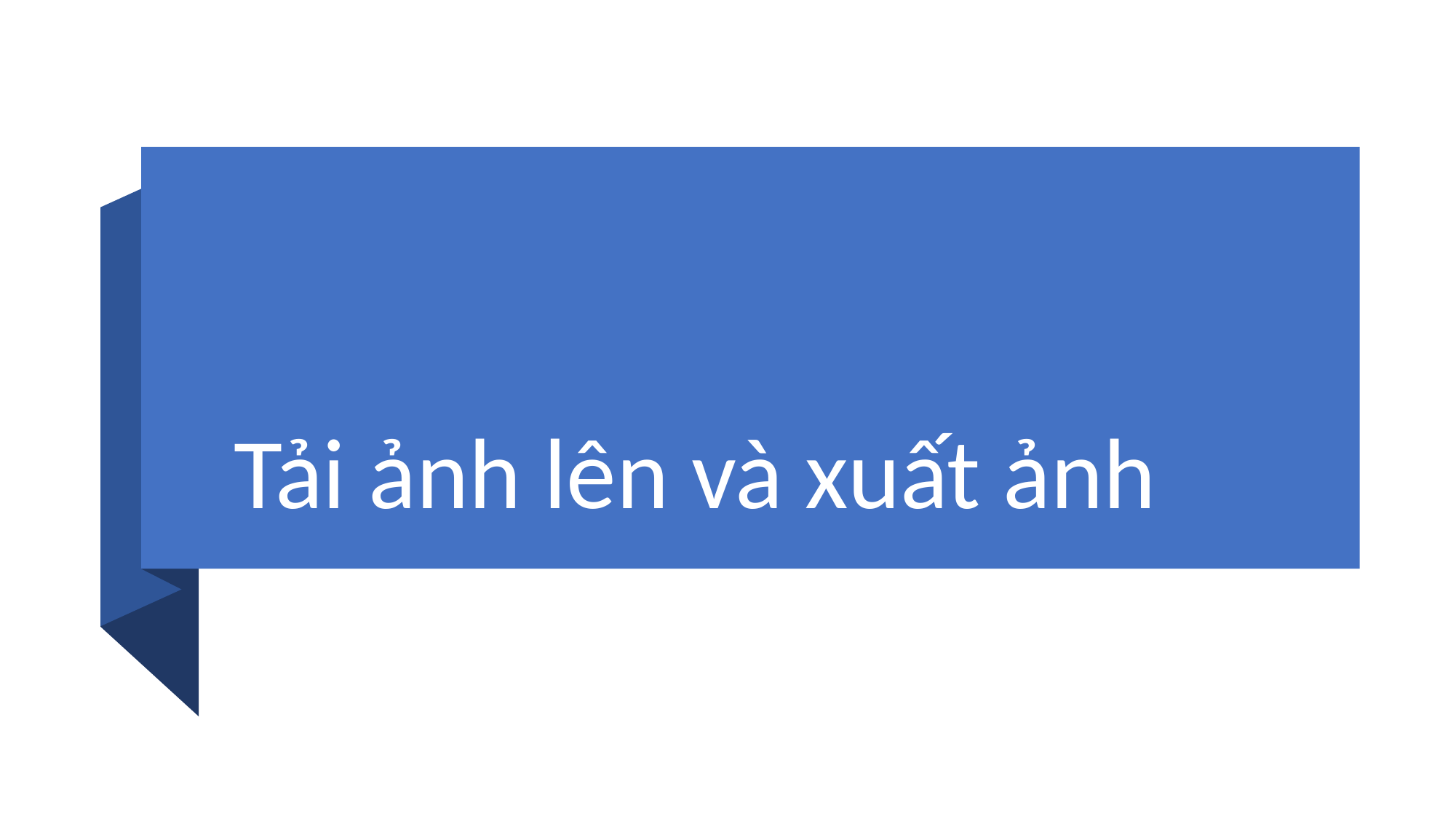

# Tải ảnh lên và xuất ảnh